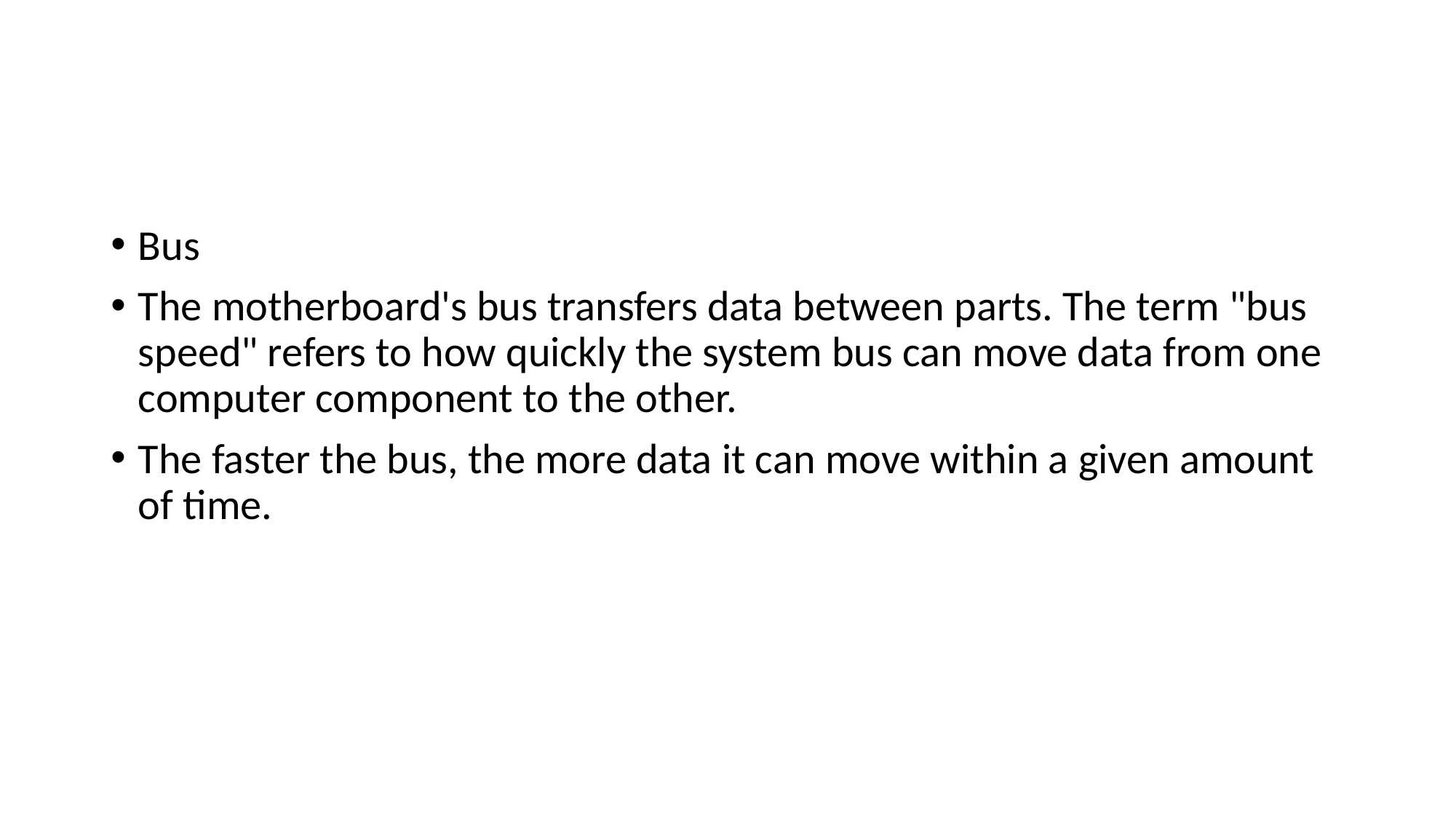

#
Bus
The motherboard's bus transfers data between parts. The term "bus speed" refers to how quickly the system bus can move data from one computer component to the other.
The faster the bus, the more data it can move within a given amount of time.